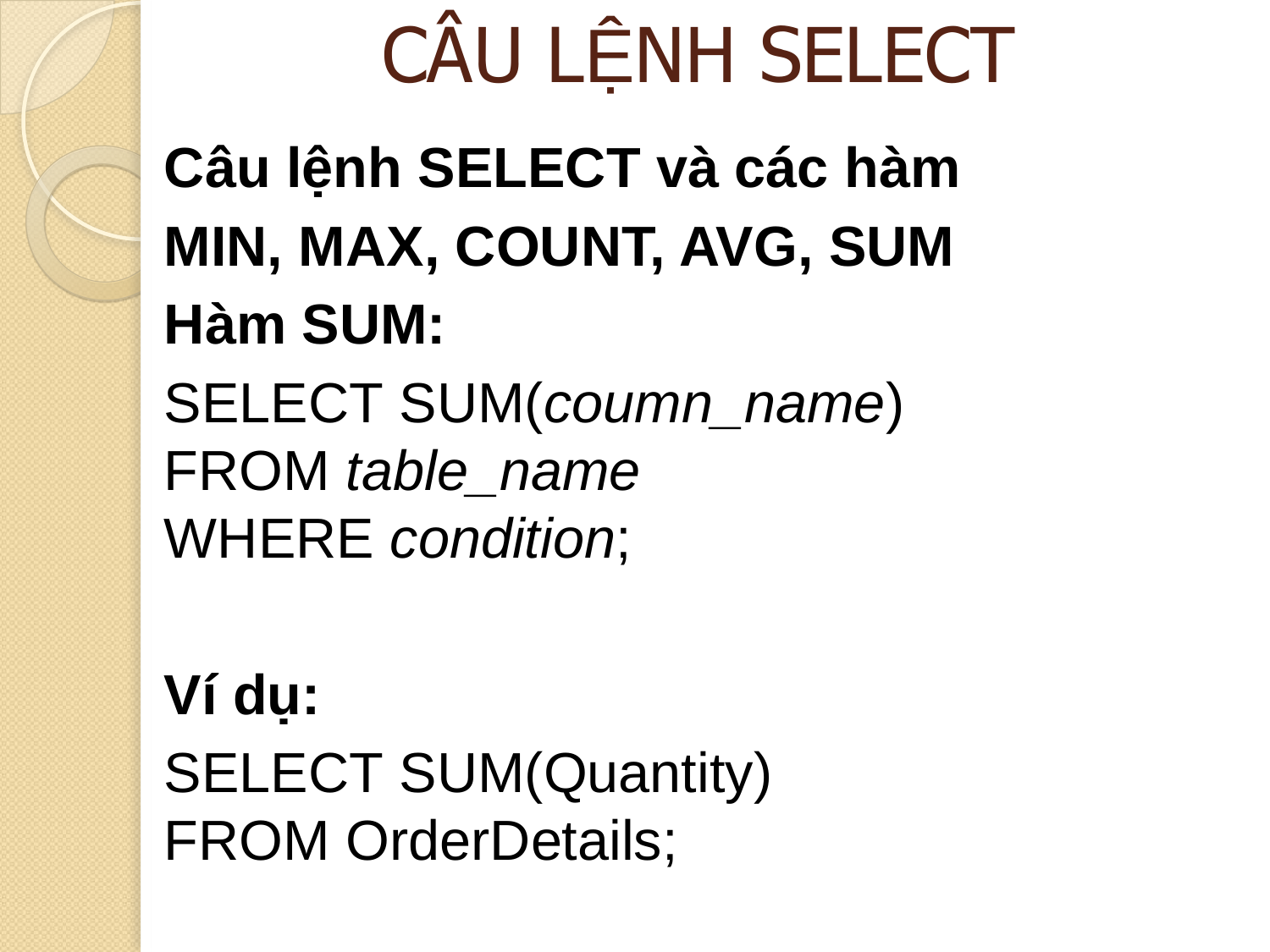

CÂU LỆNH SELECT
Câu lệnh SELECT và các hàm
MIN, MAX, COUNT, AVG, SUM
Hàm SUM:
SELECT SUM(coumn_name)
FROM table_name
WHERE condition;

Ví dụ:
SELECT SUM(Quantity)
FROM OrderDetails;